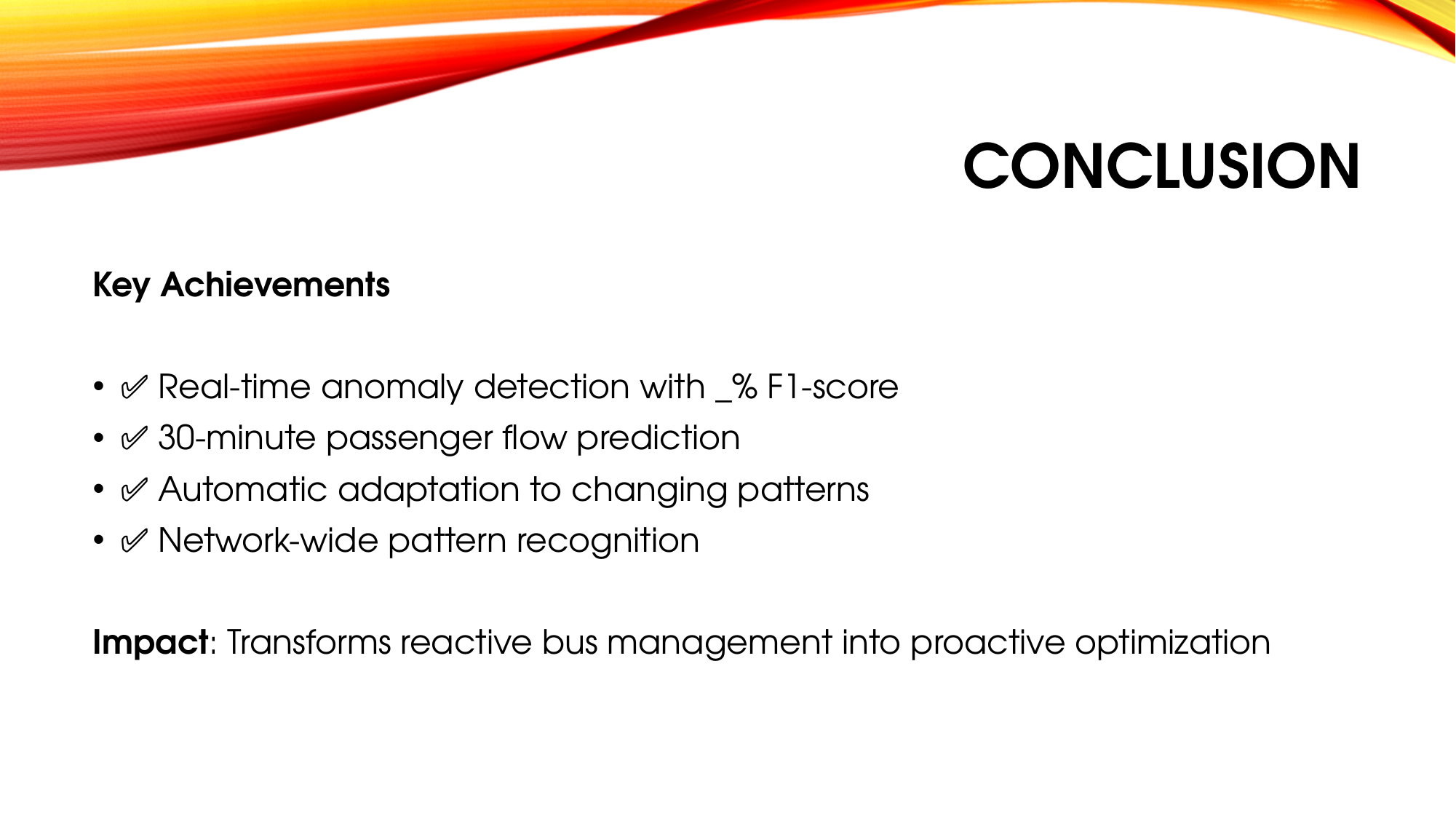

# Conclusion
Key Achievements

✅ Real-time anomaly detection with _% F1-score
✅ 30-minute passenger flow prediction
✅ Automatic adaptation to changing patterns
✅ Network-wide pattern recognition

Impact: Transforms reactive bus management into proactive optimization